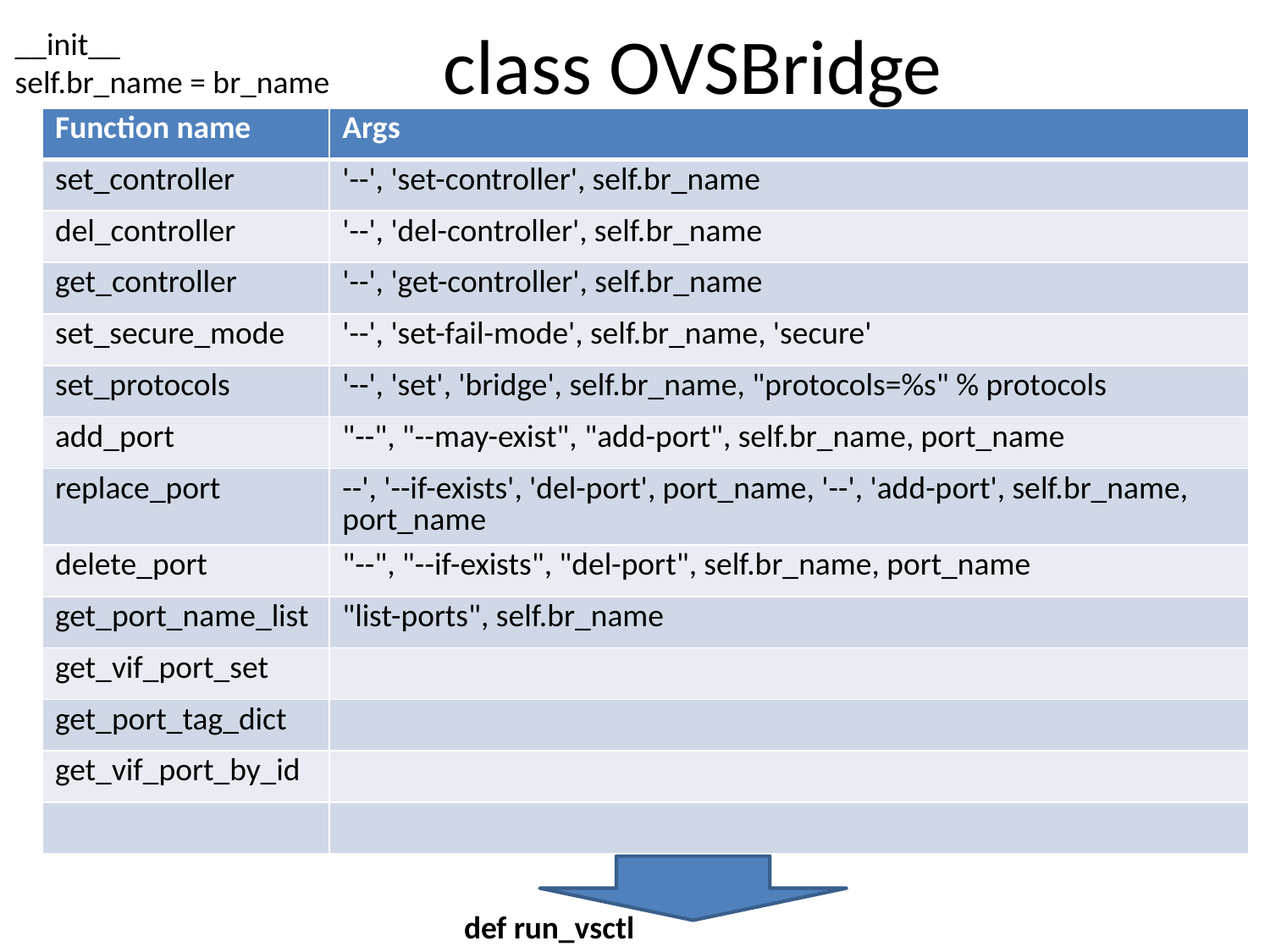

# class OVSBridge
__init__
self.br_name = br_name
| Function name | Args |
| --- | --- |
| set\_controller | '--', 'set-controller', self.br\_name |
| del\_controller | '--', 'del-controller', self.br\_name |
| get\_controller | '--', 'get-controller', self.br\_name |
| set\_secure\_mode | '--', 'set-fail-mode', self.br\_name, 'secure' |
| set\_protocols | '--', 'set', 'bridge', self.br\_name, "protocols=%s" % protocols |
| add\_port | "--", "--may-exist", "add-port", self.br\_name, port\_name |
| replace\_port | --', '--if-exists', 'del-port', port\_name, '--', 'add-port', self.br\_name, port\_name |
| delete\_port | "--", "--if-exists", "del-port", self.br\_name, port\_name |
| get\_port\_name\_list | "list-ports", self.br\_name |
| get\_vif\_port\_set |  |
| get\_port\_tag\_dict |  |
| get\_vif\_port\_by\_id |  |
|  |  |

def run_vsctl